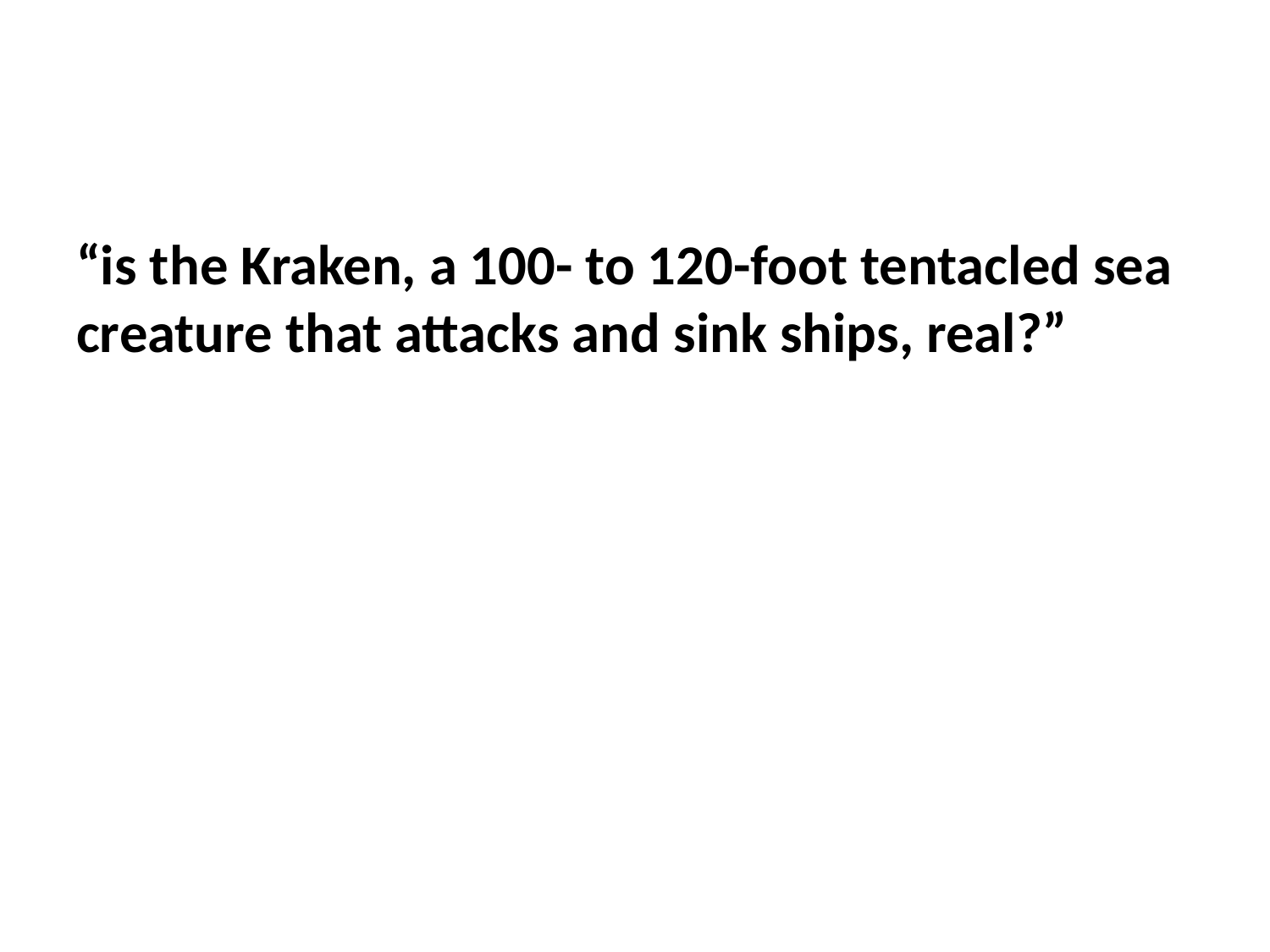

“is the Kraken, a 100- to 120-foot tentacled sea creature that attacks and sink ships, real?”